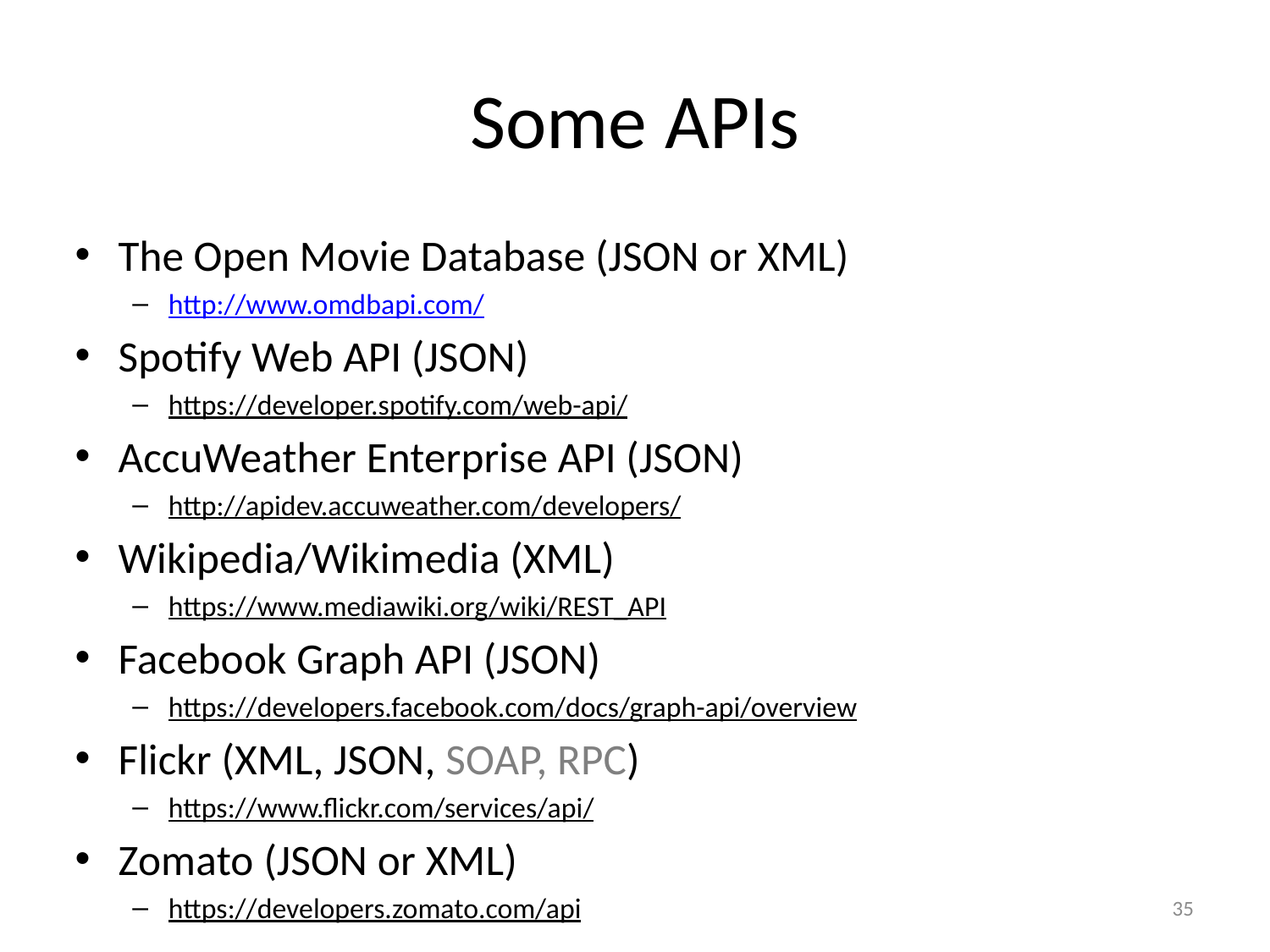

# Some APIs
The Open Movie Database (JSON or XML)
http://www.omdbapi.com/
Spotify Web API (JSON)
https://developer.spotify.com/web-api/
AccuWeather Enterprise API (JSON)
http://apidev.accuweather.com/developers/
Wikipedia/Wikimedia (XML)
https://www.mediawiki.org/wiki/REST_API
Facebook Graph API (JSON)
https://developers.facebook.com/docs/graph-api/overview
Flickr (XML, JSON, SOAP, RPC)
https://www.flickr.com/services/api/
Zomato (JSON or XML)
https://developers.zomato.com/api
35